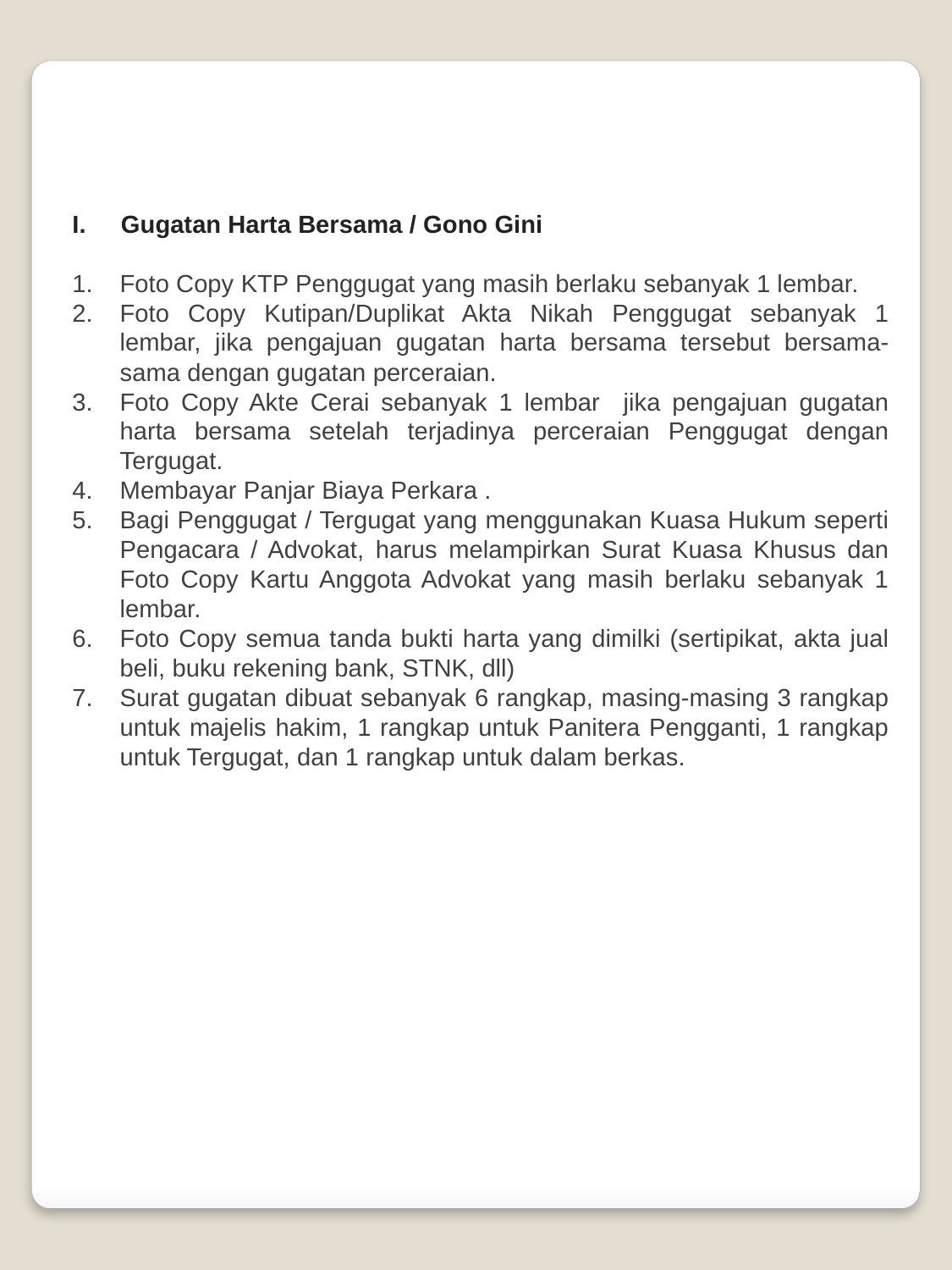

I.     Gugatan Harta Bersama / Gono Gini

Foto Copy KTP Penggugat yang masih berlaku sebanyak 1 lembar.
Foto Copy Kutipan/Duplikat Akta Nikah Penggugat sebanyak 1 lembar, jika pengajuan gugatan harta bersama tersebut bersama-sama dengan gugatan perceraian.
Foto Copy Akte Cerai sebanyak 1 lembar  jika pengajuan gugatan harta bersama setelah terjadinya perceraian Penggugat dengan Tergugat.
Membayar Panjar Biaya Perkara .
Bagi Penggugat / Tergugat yang menggunakan Kuasa Hukum seperti Pengacara / Advokat, harus melampirkan Surat Kuasa Khusus dan Foto Copy Kartu Anggota Advokat yang masih berlaku sebanyak 1 lembar.
Foto Copy semua tanda bukti harta yang dimilki (sertipikat, akta jual beli, buku rekening bank, STNK, dll)
Surat gugatan dibuat sebanyak 6 rangkap, masing-masing 3 rangkap untuk majelis hakim, 1 rangkap untuk Panitera Pengganti, 1 rangkap untuk Tergugat, dan 1 rangkap untuk dalam berkas.